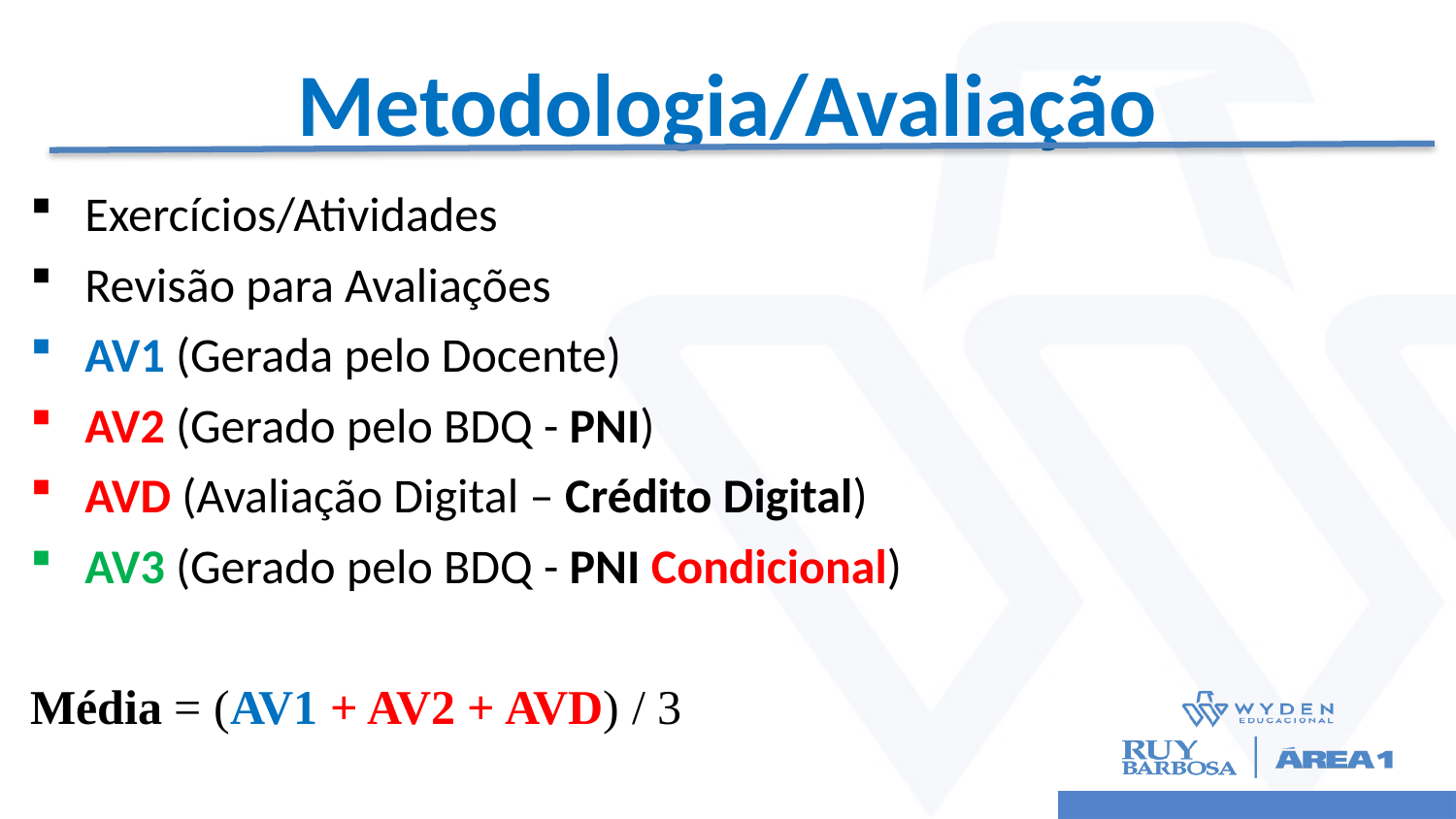

# Metodologia/Avaliação
Exercícios/Atividades
Revisão para Avaliações
AV1 (Gerada pelo Docente)
AV2 (Gerado pelo BDQ - PNI)
AVD (Avaliação Digital – Crédito Digital)
AV3 (Gerado pelo BDQ - PNI Condicional)

Média = (AV1 + AV2 + AVD) / 3